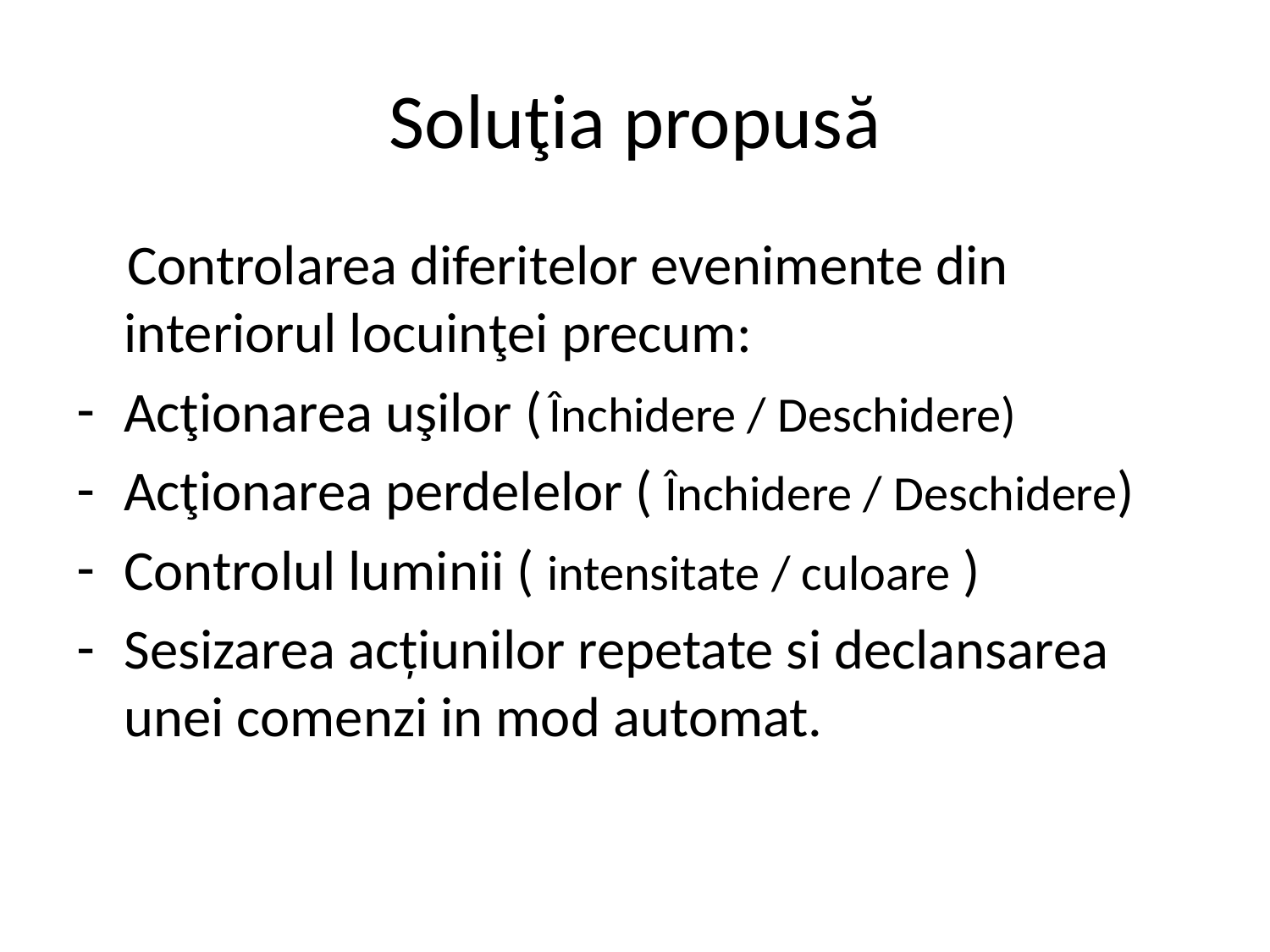

# Soluţia propusă
    Controlarea diferitelor evenimente din interiorul locuinţei precum:
Acţionarea uşilor ( Închidere / Deschidere)
Acţionarea perdelelor ( Închidere / Deschidere)
Controlul luminii ( intensitate / culoare )
Sesizarea acţiunilor repetate si declansarea unei comenzi in mod automat.